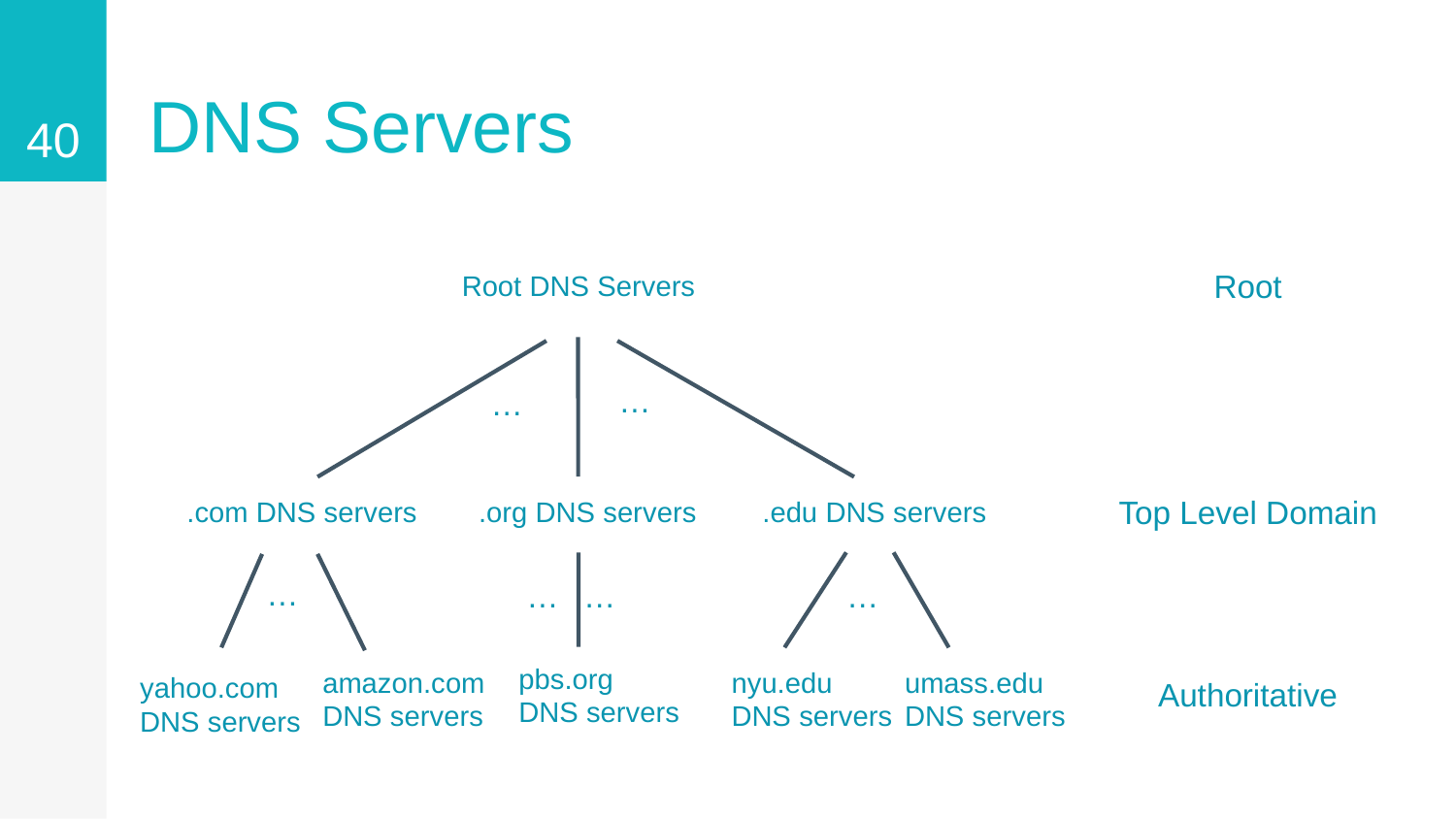

40
# DNS Servers
Root DNS Servers
Root

…
…
.com DNS servers
.org DNS servers
.edu DNS servers
Top Level Domain

…
…
…
…
pbs.org
DNS servers
amazon.com
DNS servers
nyu.edu
DNS servers
umass.edu
DNS servers
yahoo.com
DNS servers
Authoritative